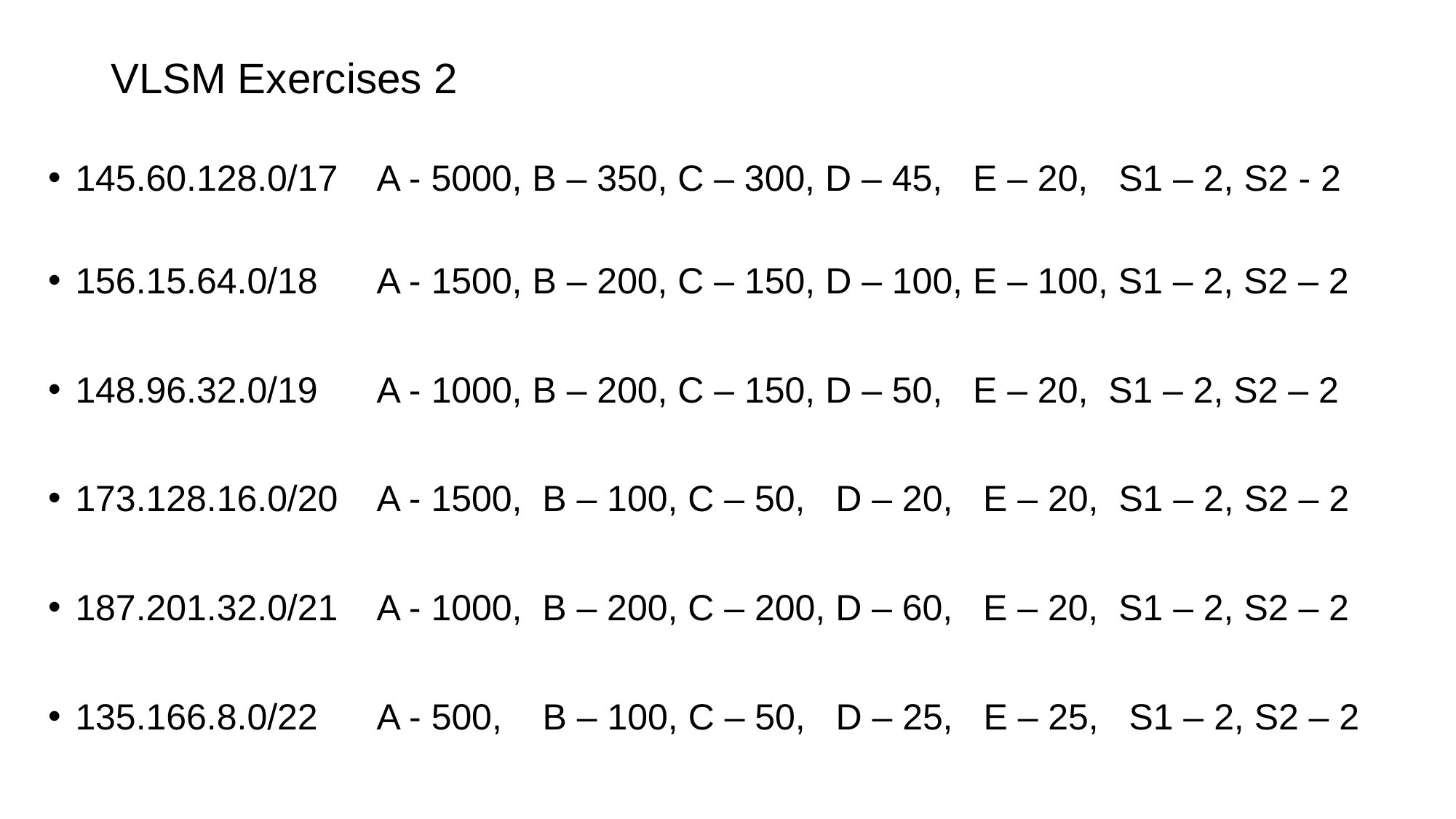

# VLSM Exercises 2
145.60.128.0/17    A - 5000, B – 350, C – 300, D – 45,   E – 20,   S1 – 2, S2 - 2

156.15.64.0/18      A - 1500, B – 200, C – 150, D – 100, E – 100, S1 – 2, S2 – 2

148.96.32.0/19      A - 1000, B – 200, C – 150, D – 50,   E – 20,  S1 – 2, S2 – 2

173.128.16.0/20    A - 1500,  B – 100, C – 50,   D – 20,   E – 20,  S1 – 2, S2 – 2

187.201.32.0/21    A - 1000,  B – 200, C – 200, D – 60,   E – 20,  S1 – 2, S2 – 2

135.166.8.0/22      A - 500,    B – 100, C – 50,   D – 25,   E – 25,   S1 – 2, S2 – 2